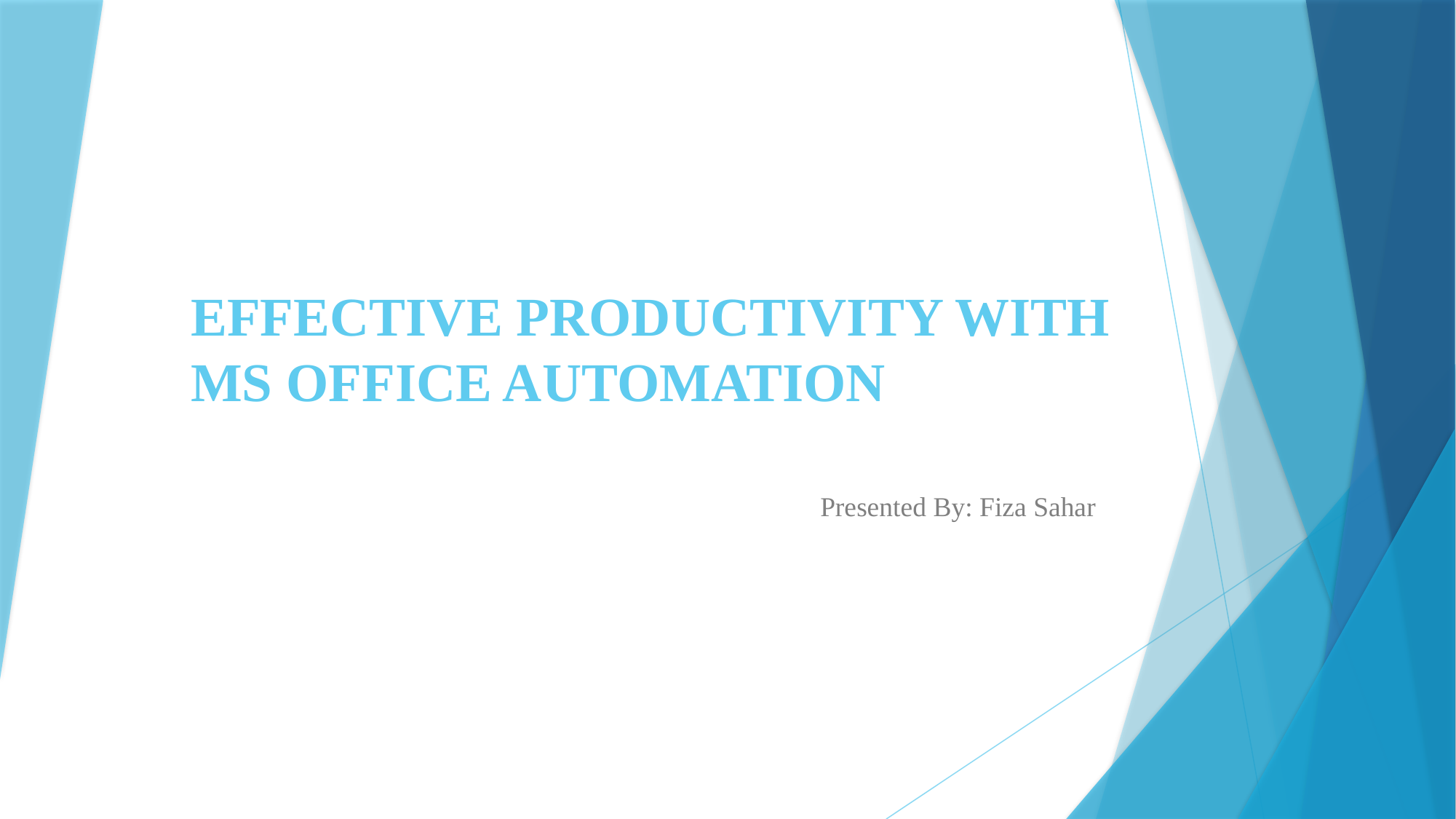

# EFFECTIVE PRODUCTIVITY WITH MS OFFICE AUTOMATION
Presented By: Fiza Sahar